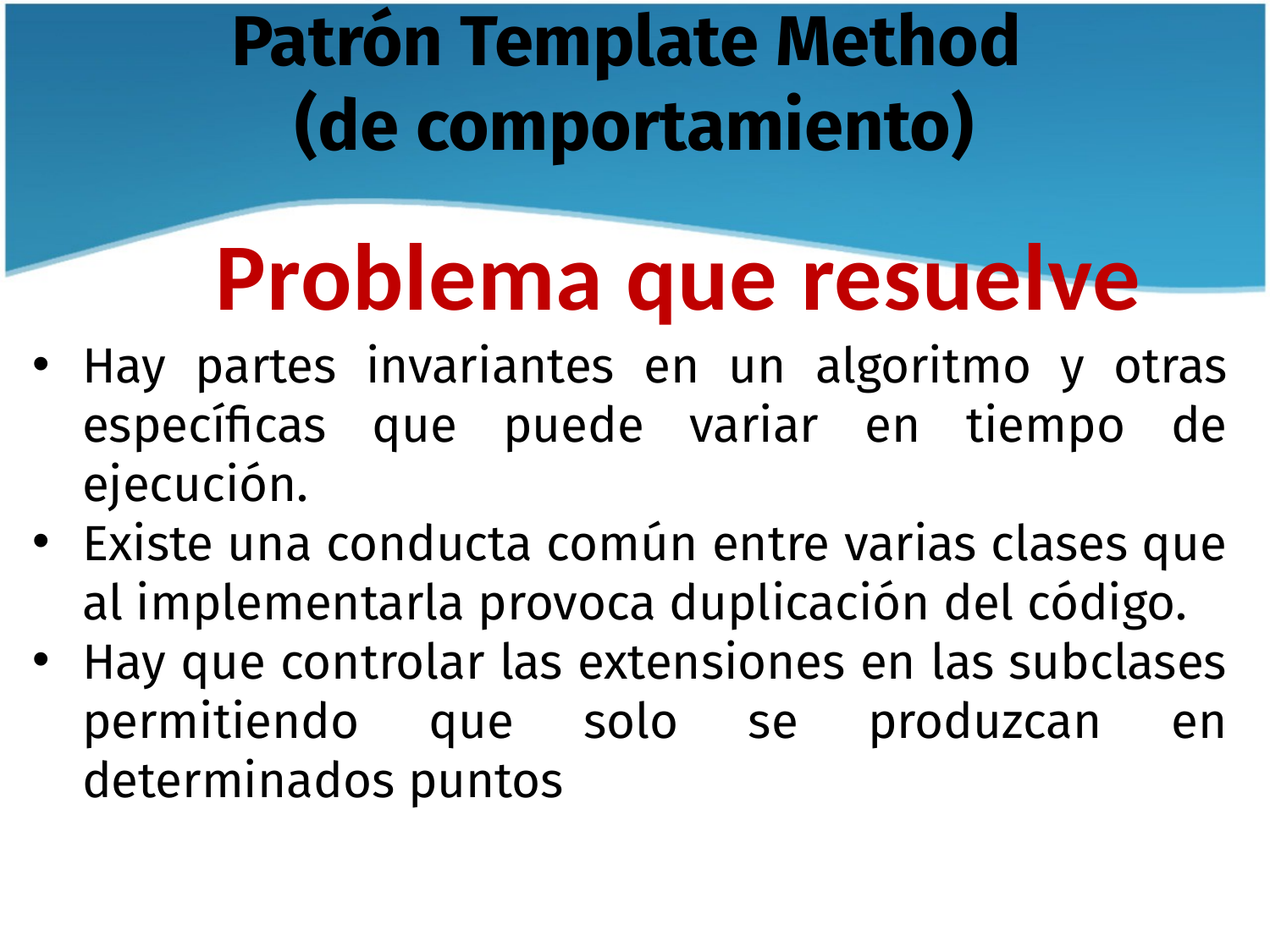

# Patrón Template Method (de comportamiento)
Problema que resuelve
Hay partes invariantes en un algoritmo y otras específicas que puede variar en tiempo de ejecución.
Existe una conducta común entre varias clases que al implementarla provoca duplicación del código.
Hay que controlar las extensiones en las subclases permitiendo que solo se produzcan en determinados puntos